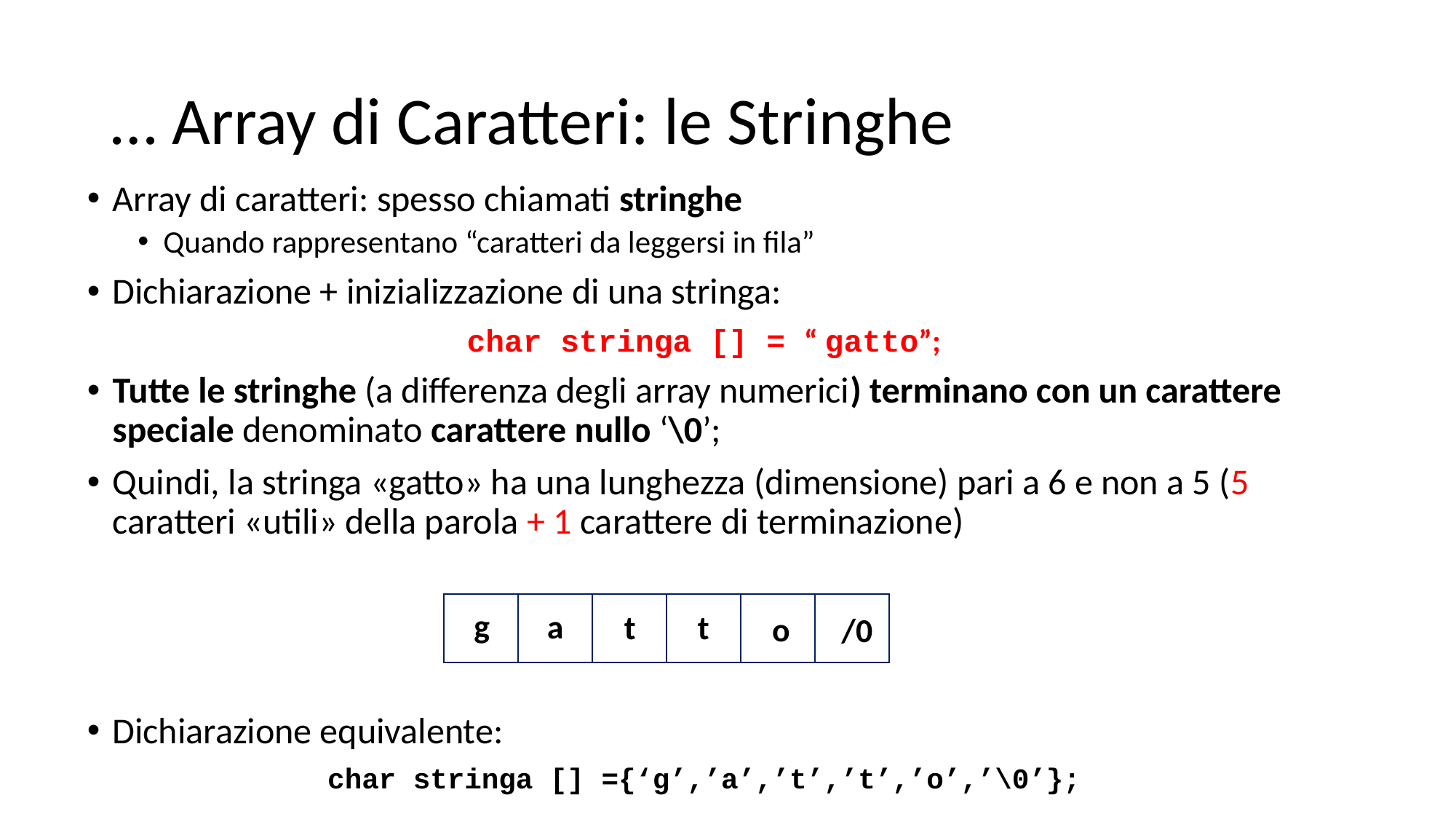

# … Array di Caratteri: le Stringhe
Array di caratteri: spesso chiamati stringhe
Quando rappresentano “caratteri da leggersi in fila”
Dichiarazione + inizializzazione di una stringa:
char stringa [] = “ gatto”;
Tutte le stringhe (a differenza degli array numerici) terminano con un carattere speciale denominato carattere nullo ‘\0’;
Quindi, la stringa «gatto» ha una lunghezza (dimensione) pari a 6 e non a 5 (5 caratteri «utili» della parola + 1 carattere di terminazione)

Dichiarazione equivalente:
char stringa [] ={‘g’,’a’,’t’,’t’,’o’,’\0’};

g
a
t
t
o
/0